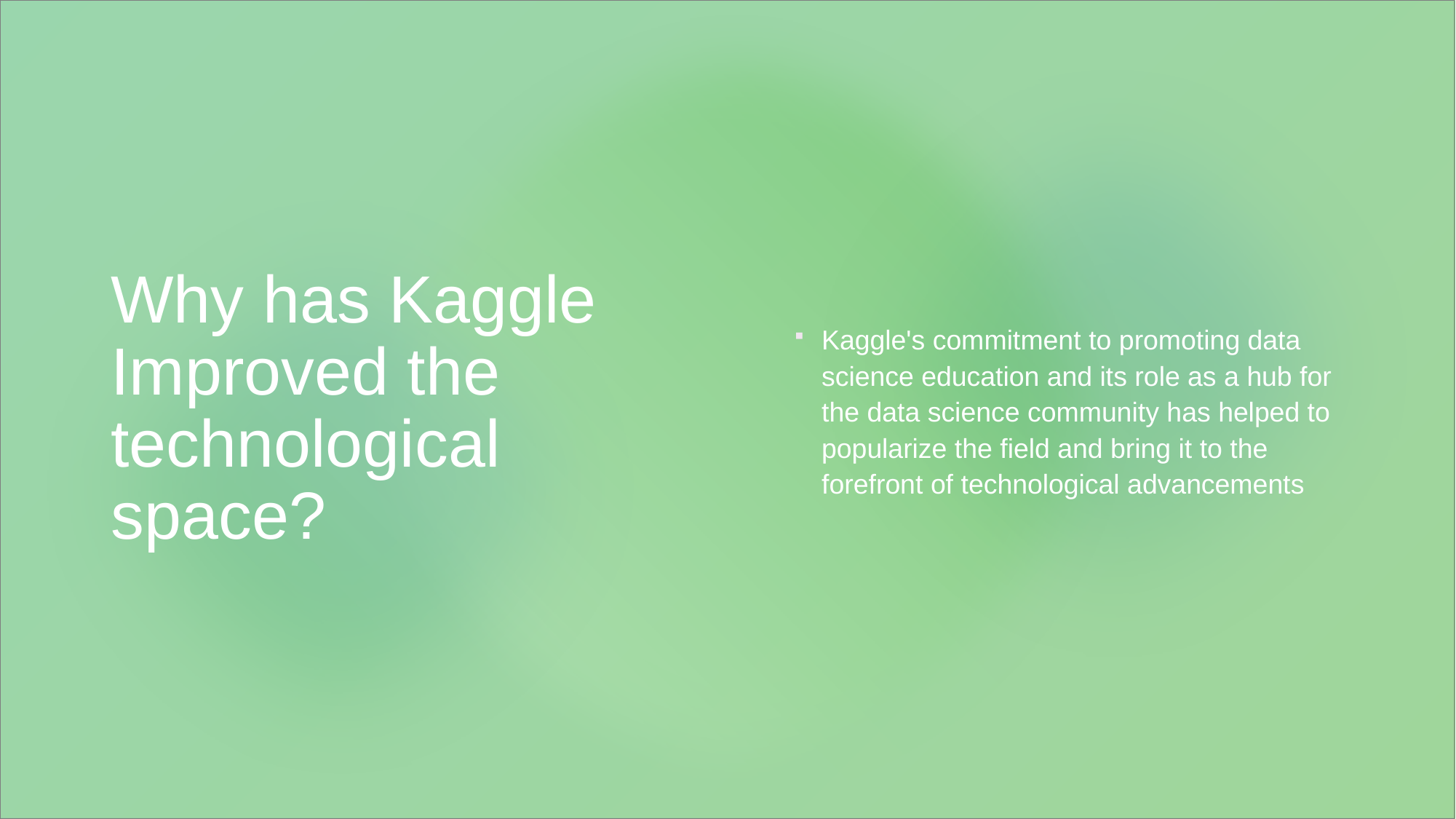

# Why has Kaggle Improved the technological space?
Kaggle's commitment to promoting data science education and its role as a hub for the data science community has helped to popularize the field and bring it to the forefront of technological advancements